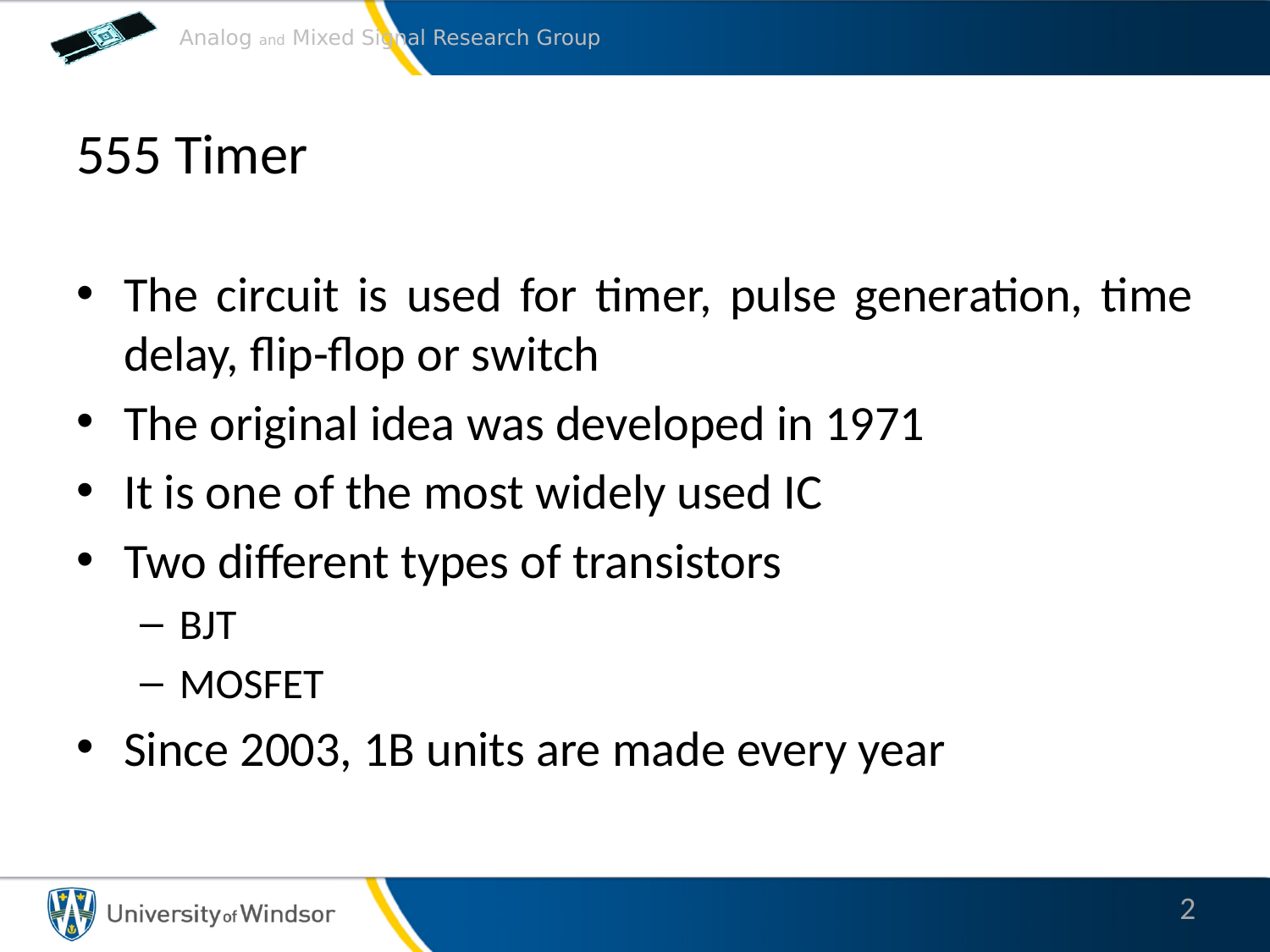

# 555 Timer
The circuit is used for timer, pulse generation, time delay, flip-flop or switch
The original idea was developed in 1971
It is one of the most widely used IC
Two different types of transistors
BJT
MOSFET
Since 2003, 1B units are made every year
2